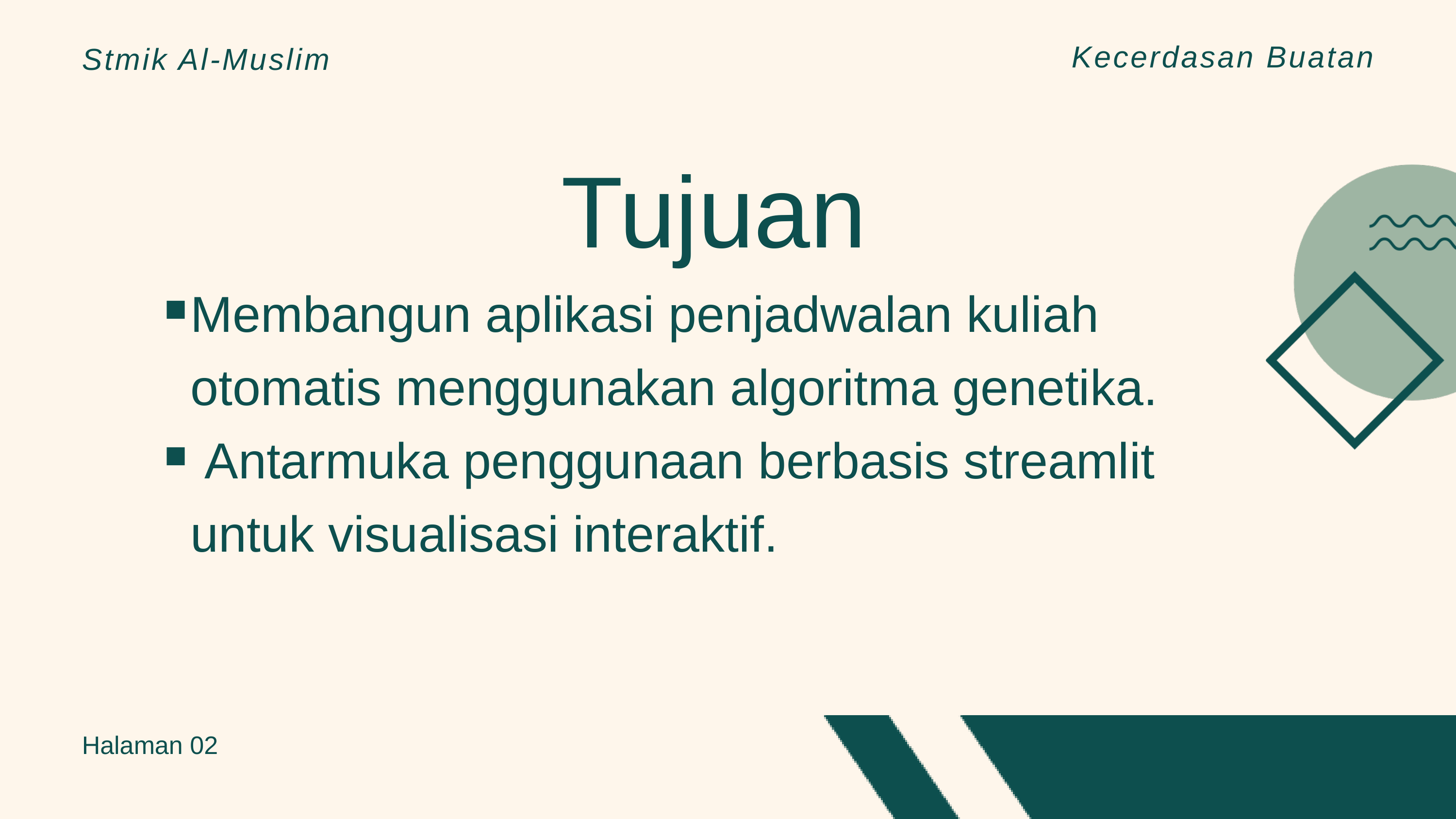

Kecerdasan Buatan
Stmik Al-Muslim
Tujuan

Membangun aplikasi penjadwalan kuliah otomatis menggunakan algoritma genetika.
 Antarmuka penggunaan berbasis streamlit untuk visualisasi interaktif.

Halaman 02